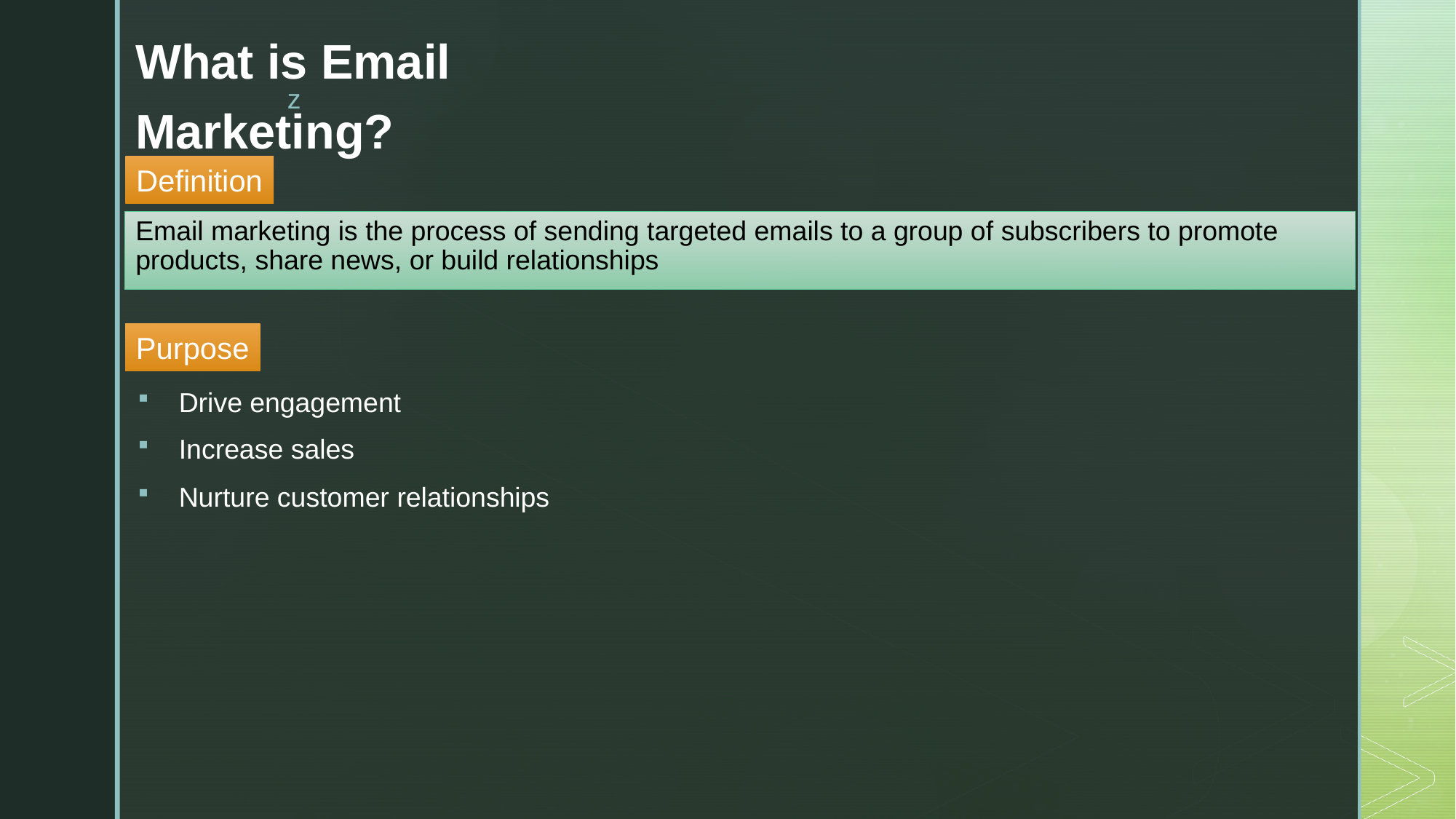

What is Email Marketing?
Definition
# Email marketing is the process of sending targeted emails to a group of subscribers to promote products, share news, or build relationships
Purpose
Drive engagement
Increase sales
Nurture customer relationships